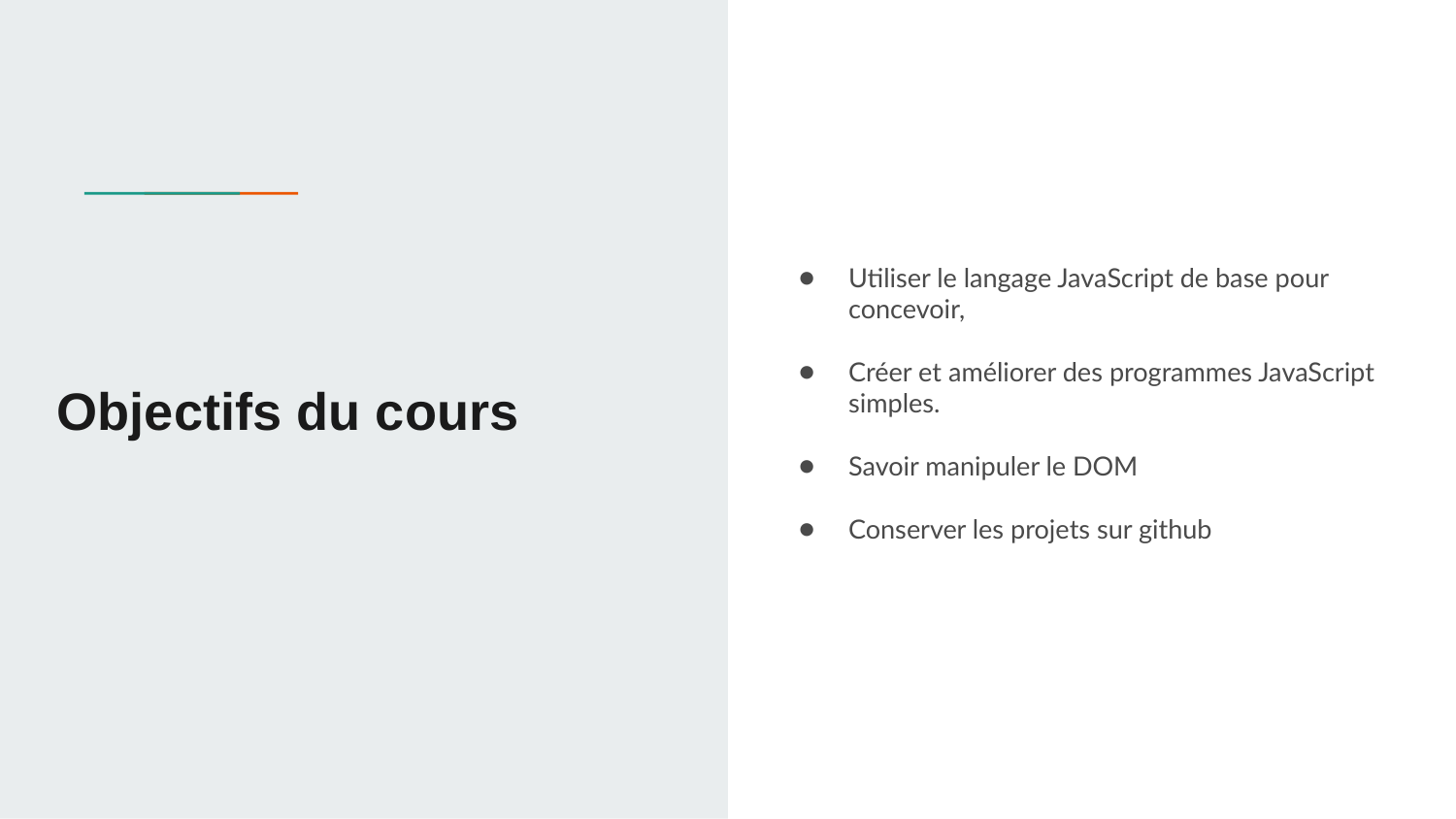

Utiliser le langage JavaScript de base pour concevoir,

Créer et améliorer des programmes JavaScript simples.

Savoir manipuler le DOM

Conserver les projets sur github

# Objectifs du cours